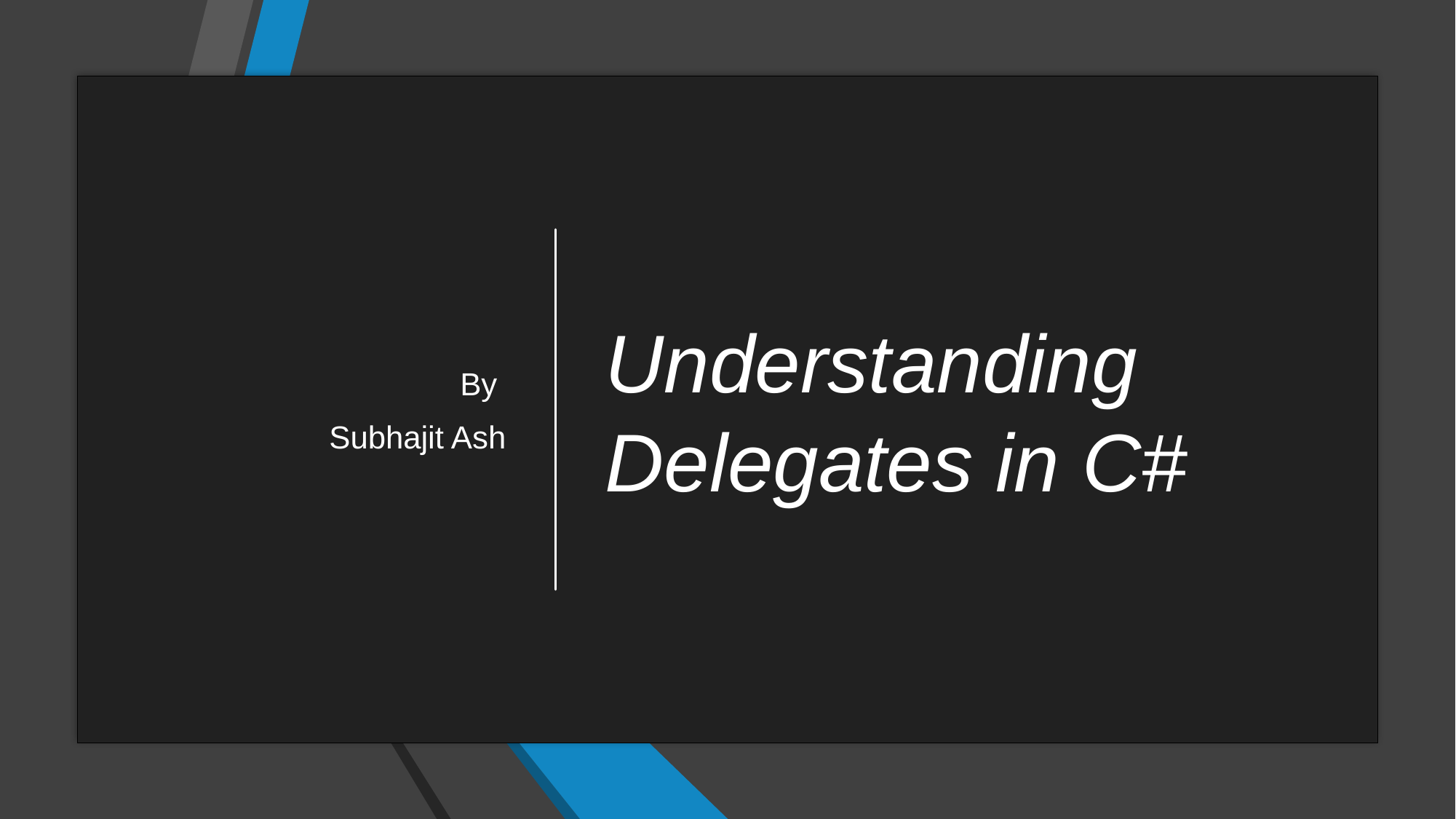

By
Subhajit Ash
# Understanding Delegates in C#